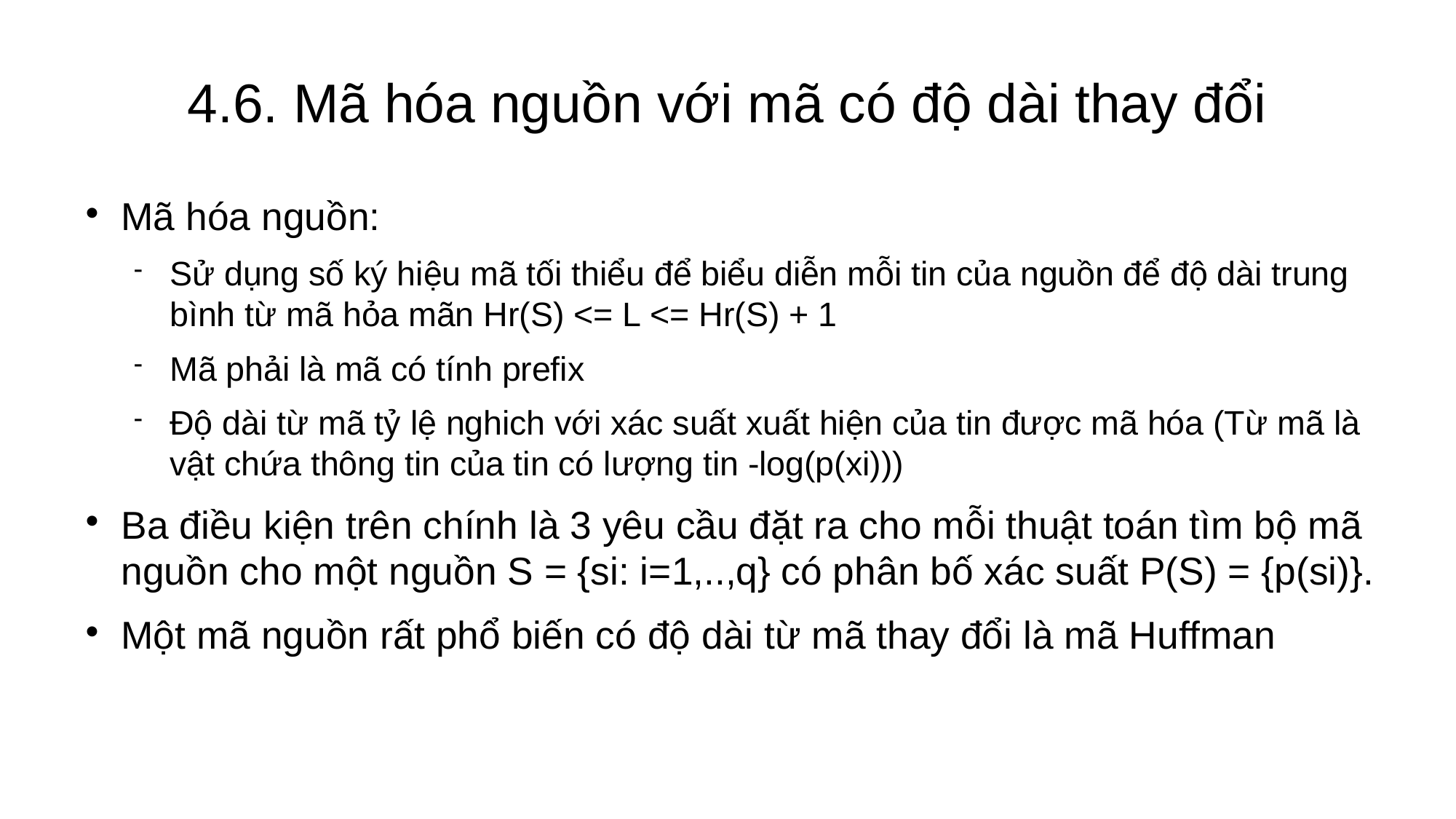

4.6. Mã hóa nguồn với mã có độ dài thay đổi
Mã hóa nguồn:
Sử dụng số ký hiệu mã tối thiểu để biểu diễn mỗi tin của nguồn để độ dài trung bình từ mã hỏa mãn Hr(S) <= L <= Hr(S) + 1
Mã phải là mã có tính prefix
Độ dài từ mã tỷ lệ nghich với xác suất xuất hiện của tin được mã hóa (Từ mã là vật chứa thông tin của tin có lượng tin -log(p(xi)))
Ba điều kiện trên chính là 3 yêu cầu đặt ra cho mỗi thuật toán tìm bộ mã nguồn cho một nguồn S = {si: i=1,..,q} có phân bố xác suất P(S) = {p(si)}.
Một mã nguồn rất phổ biến có độ dài từ mã thay đổi là mã Huffman